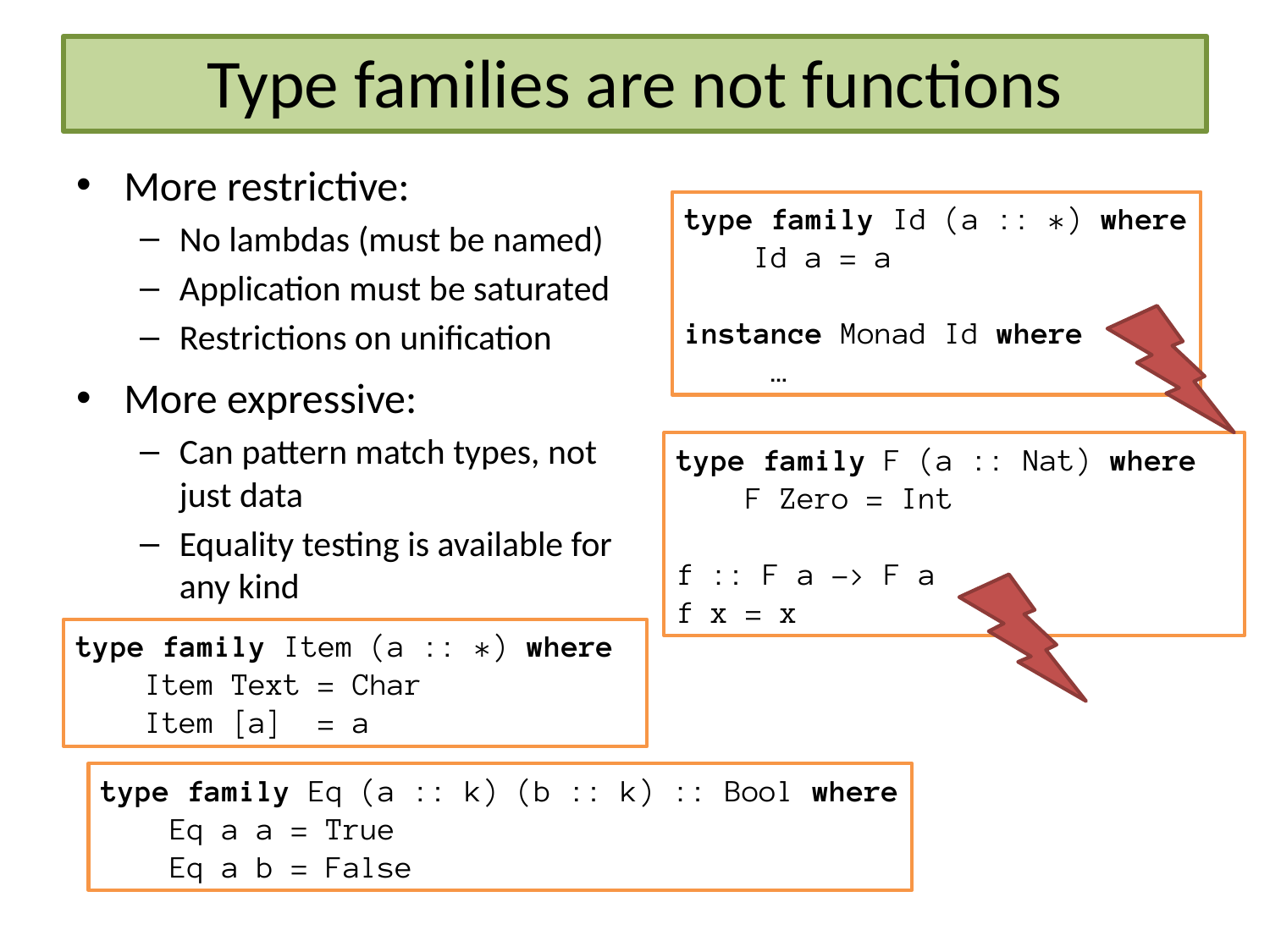

# Type families are not functions
More restrictive:
No lambdas (must be named)
Application must be saturated
Restrictions on unification
More expressive:
Can pattern match types, not just data
Equality testing is available for any kind

type family Id (a :: *) where
    Id a = a

instance Monad Id where
     …

type family F (a :: Nat) where
    F Zero = Int

f :: F a -> F a
f x = x

type family Item (a :: *) where
    Item Text = Char
    Item [a]  = a
type family Eq (a :: k) (b :: k) :: Bool where
    Eq a a = True
    Eq a b = False